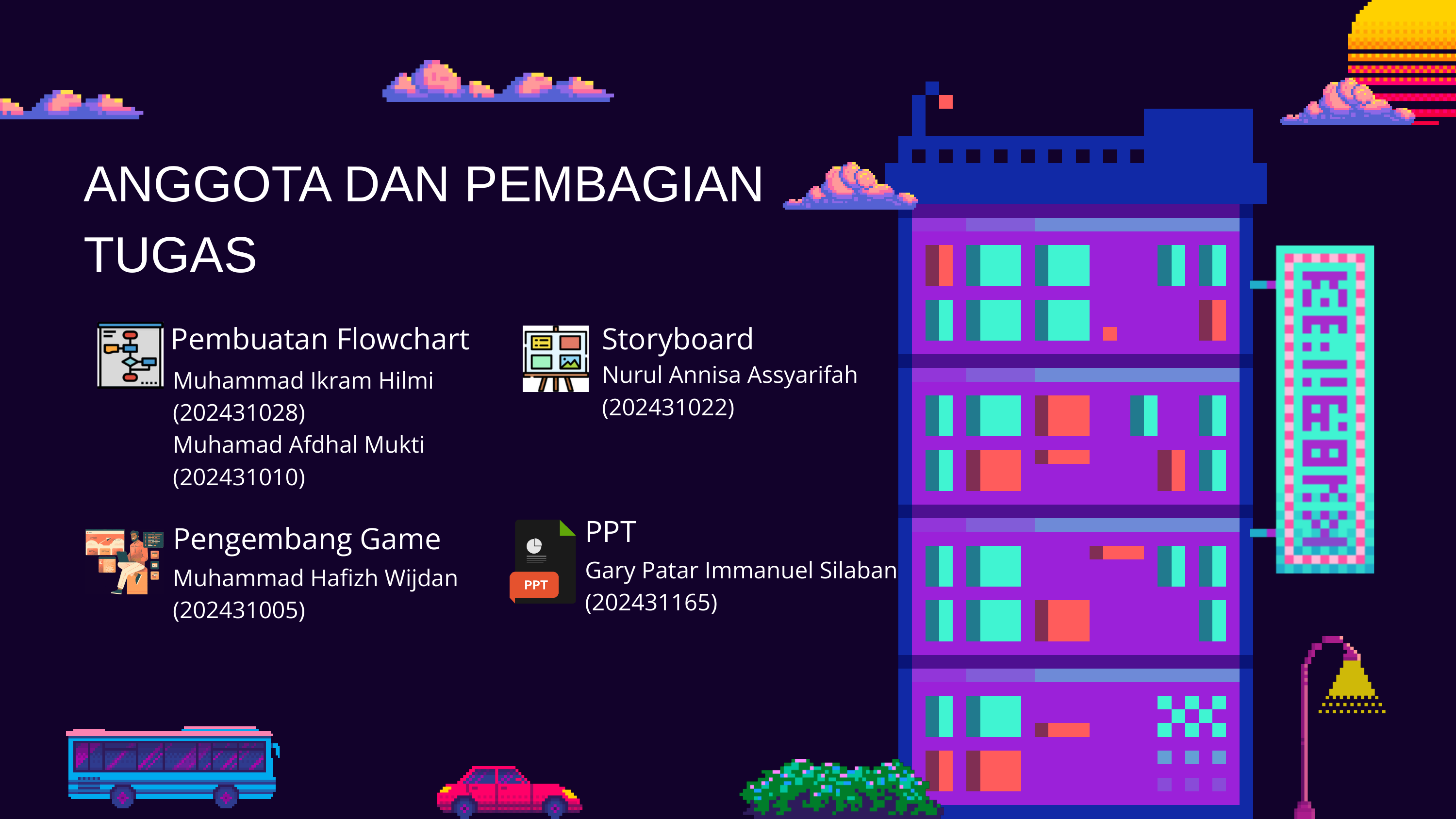

ANGGOTA DAN PEMBAGIAN TUGAS

Pembuatan Flowchart
Storyboard

Nurul Annisa Assyarifah
(202431022)
Muhammad Ikram Hilmi
(202431028)
Muhamad Afdhal Mukti
(202431010)
PPT
Pengembang Game

Gary Patar Immanuel Silaban
(202431165)
Muhammad Hafizh Wijdan
(202431005)